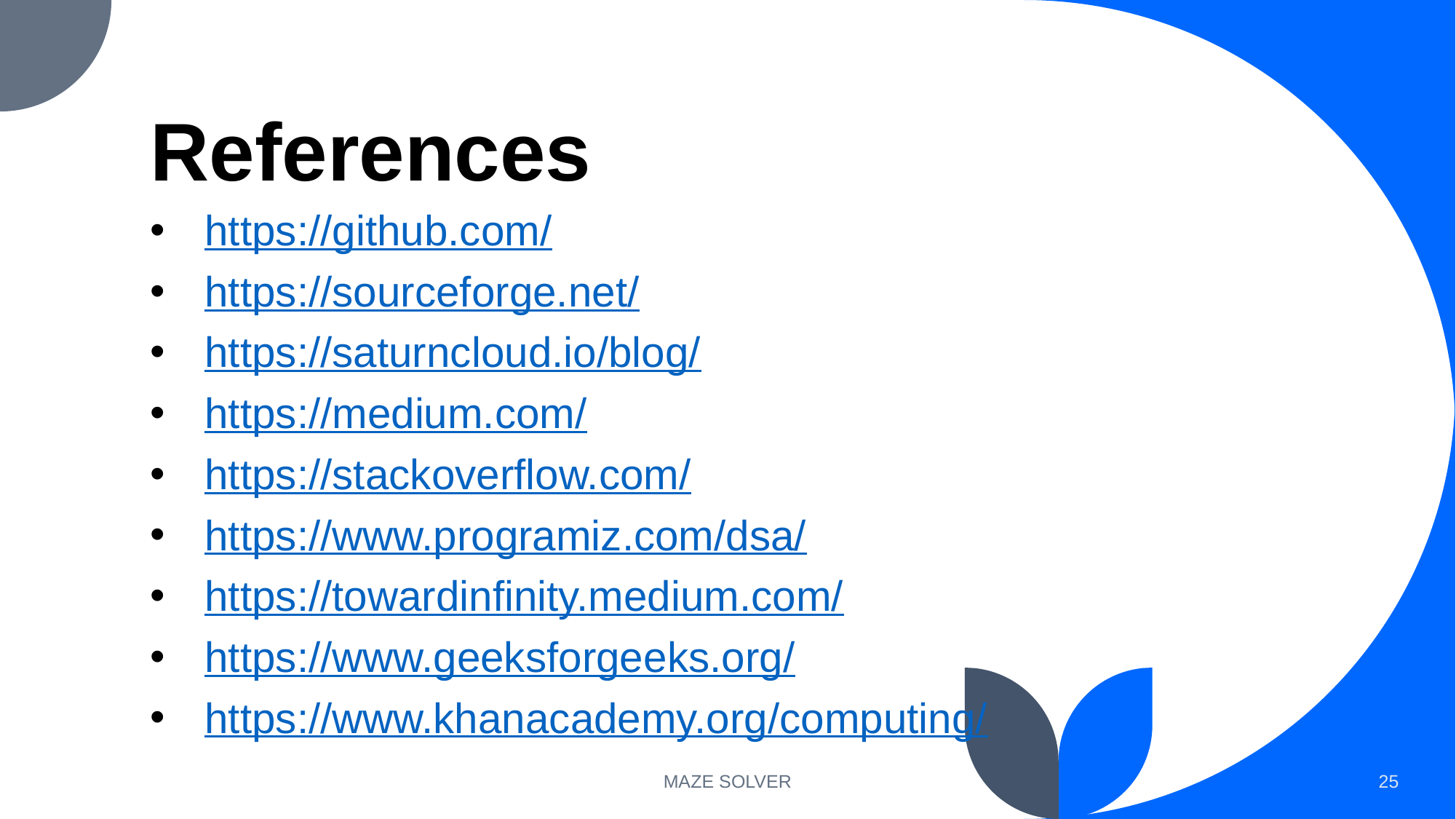

# References
https://github.com/
https://sourceforge.net/
https://saturncloud.io/blog/
https://medium.com/
https://stackoverflow.com/
https://www.programiz.com/dsa/
https://towardinfinity.medium.com/
https://www.geeksforgeeks.org/
https://www.khanacademy.org/computing/

MAZE SOLVER
25